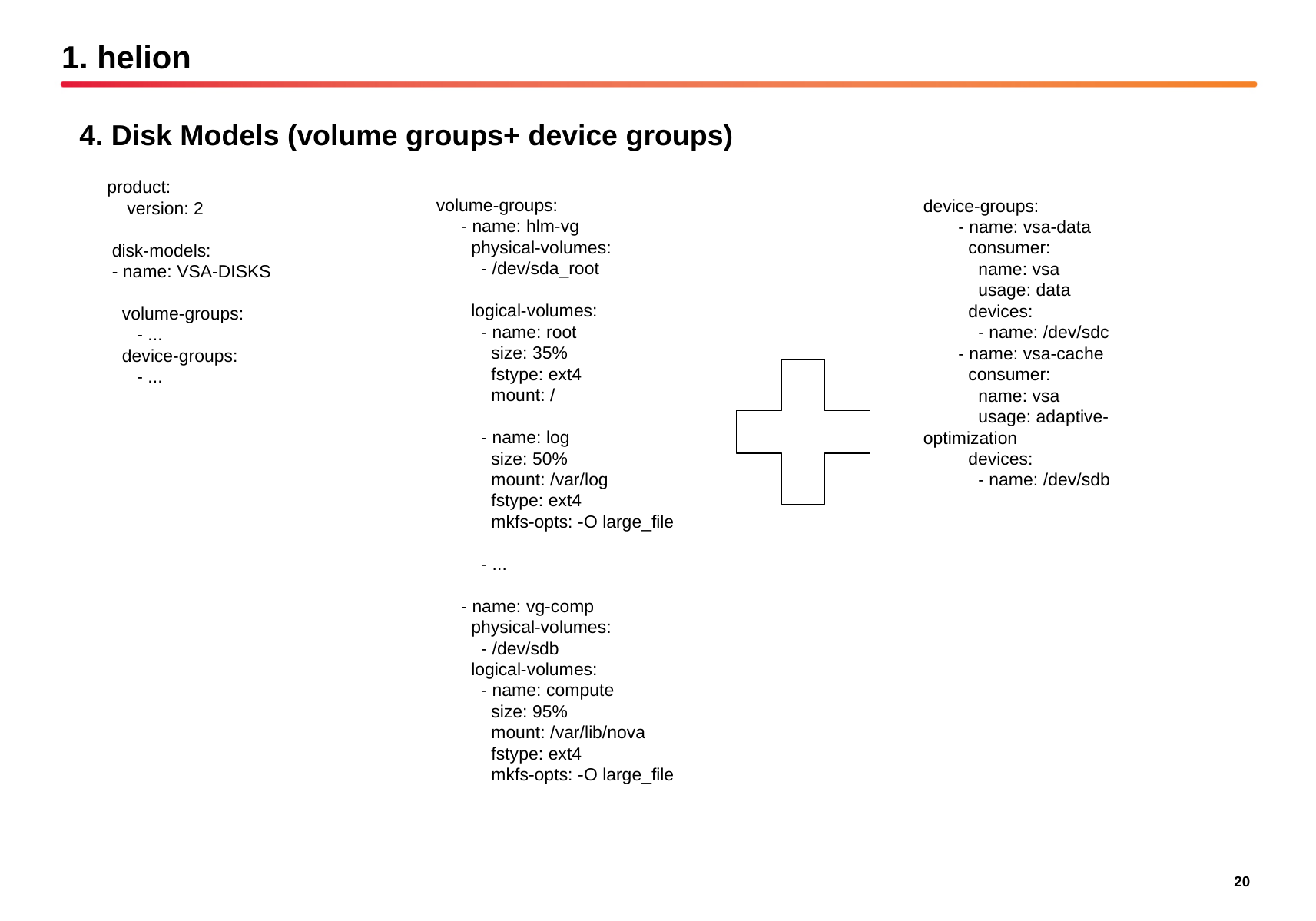

# 1. helion
4. Disk Models (volume groups+ device groups)
 product:
     version: 2

  disk-models:
  - name: VSA-DISKS

    volume-groups:
       - ...
    device-groups:
       - ...
volume-groups:
     - name: hlm-vg
       physical-volumes:
         - /dev/sda_root

       logical-volumes:
         - name: root
           size: 35%
           fstype: ext4
           mount: /

         - name: log
           size: 50%
           mount: /var/log
           fstype: ext4
           mkfs-opts: -O large_file

         - ...

     - name: vg-comp
       physical-volumes:
         - /dev/sdb
       logical-volumes:
         - name: compute
           size: 95%
           mount: /var/lib/nova
           fstype: ext4
           mkfs-opts: -O large_file
device-groups:
       - name: vsa-data
         consumer:
           name: vsa
           usage: data
         devices:
           - name: /dev/sdc
       - name: vsa-cache
         consumer:
           name: vsa
           usage: adaptive-optimization
         devices:
           - name: /dev/sdb